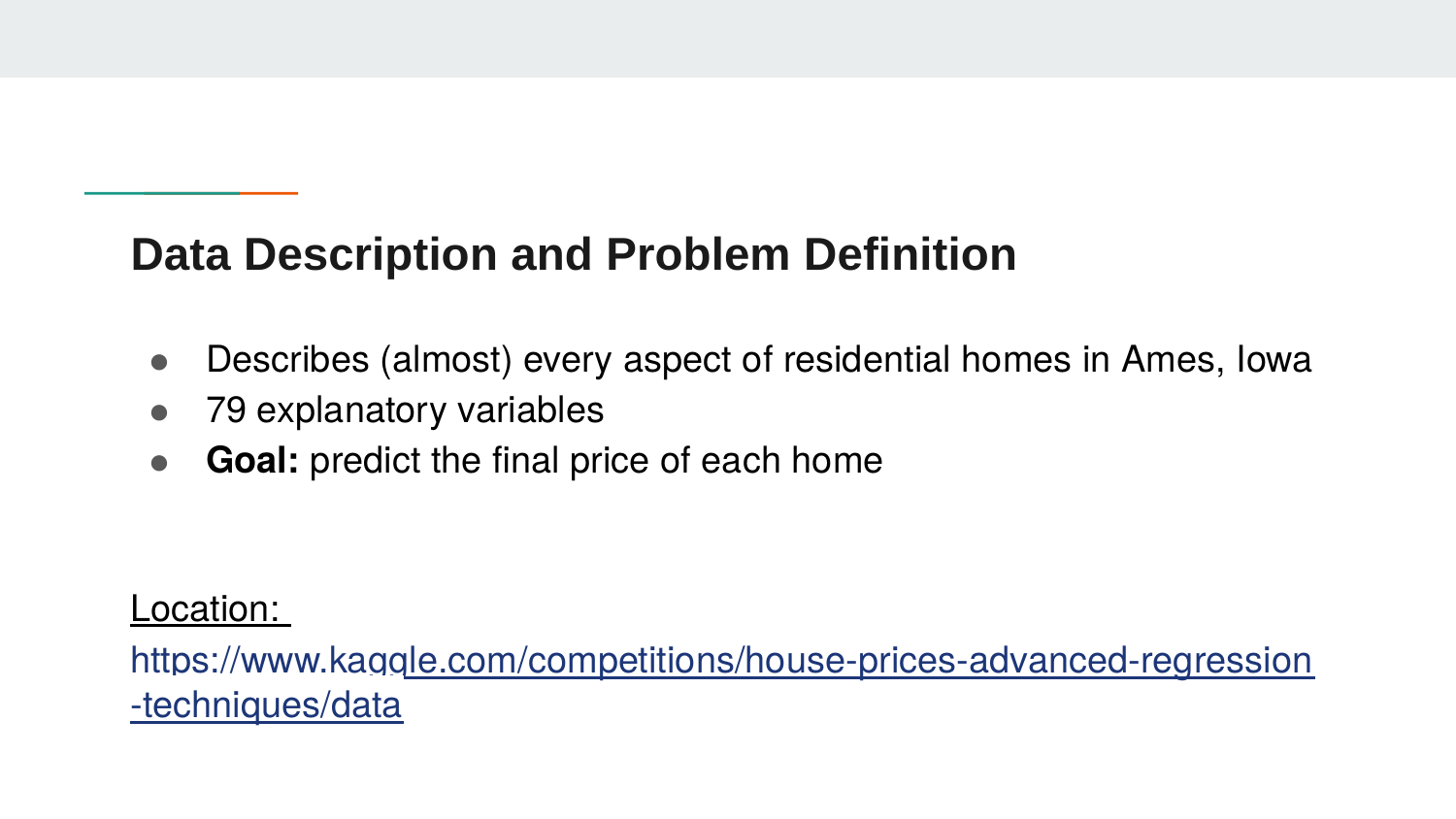

# Data Description and Problem Definition
Describes (almost) every aspect of residential homes in Ames, Iowa
79 explanatory variables
Goal: predict the final price of each home

Location: https://www.kaggle.com/competitions/house-prices-advanced-regression-techniques/data